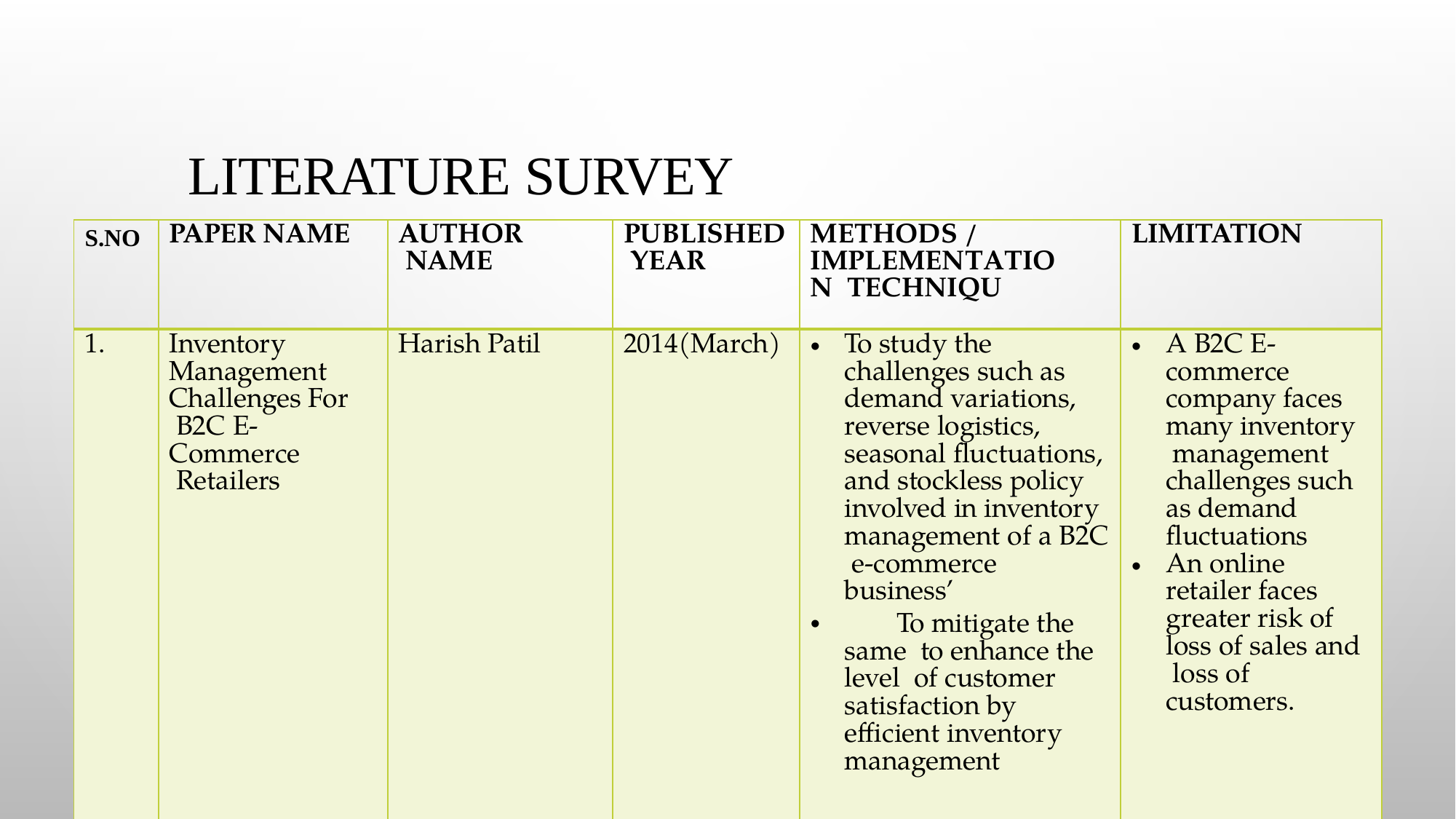

# LITERATURE SURVEY
| S.NO | PAPER NAME | AUTHOR NAME | PUBLISHED YEAR | METHODS / IMPLEMENTATION TECHNIQU | LIMITATION |
| --- | --- | --- | --- | --- | --- |
| 1. | Inventory Management Challenges For B2C E- Commerce Retailers | Harish Patil | 2014(March) | To study the challenges such as demand variations, reverse logistics, seasonal fluctuations, and stockless policy involved in inventory management of a B2C e-commerce business’ To mitigate the same to enhance the level of customer satisfaction by efficient inventory management | A B2C E- commerce company faces many inventory management challenges such as demand fluctuations An online retailer faces greater risk of loss of sales and loss of customers. |
|  |  |  |  |  |  |